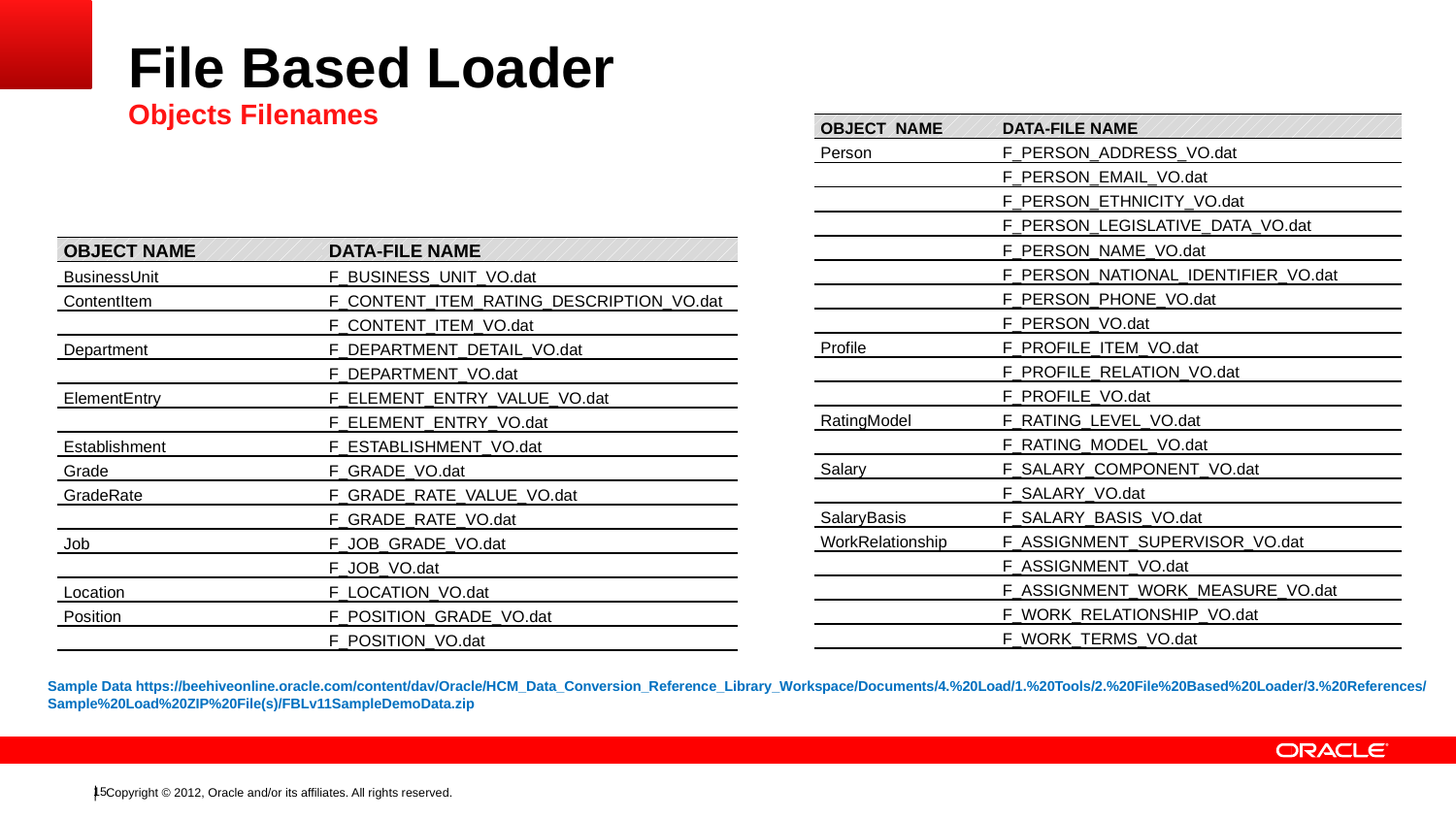

# File Based Loader Objects Filenames
| Object Name | Data-File Name |
| --- | --- |
| Person | F\_PERSON\_ADDRESS\_VO.dat |
|  | F\_PERSON\_EMAIL\_VO.dat |
|  | F\_PERSON\_ETHNICITY\_VO.dat |
|  | F\_PERSON\_LEGISLATIVE\_DATA\_VO.dat |
|  | F\_PERSON\_NAME\_VO.dat |
|  | F\_PERSON\_NATIONAL\_IDENTIFIER\_VO.dat |
|  | F\_PERSON\_PHONE\_VO.dat |
|  | F\_PERSON\_VO.dat |
| Profile | F\_PROFILE\_ITEM\_VO.dat |
|  | F\_PROFILE\_RELATION\_VO.dat |
|  | F\_PROFILE\_VO.dat |
| RatingModel | F\_RATING\_LEVEL\_VO.dat |
|  | F\_RATING\_MODEL\_VO.dat |
| Salary | F\_SALARY\_COMPONENT\_VO.dat |
|  | F\_SALARY\_VO.dat |
| SalaryBasis | F\_SALARY\_BASIS\_VO.dat |
| WorkRelationship | F\_ASSIGNMENT\_SUPERVISOR\_VO.dat |
|  | F\_ASSIGNMENT\_VO.dat |
|  | F\_ASSIGNMENT\_WORK\_MEASURE\_VO.dat |
|  | F\_WORK\_RELATIONSHIP\_VO.dat |
|  | F\_WORK\_TERMS\_VO.dat |
|  |  |
| Object namE | Data-File Name |
| --- | --- |
| BusinessUnit | F\_BUSINESS\_UNIT\_VO.dat |
| ContentItem | F\_CONTENT\_ITEM\_RATING\_DESCRIPTION\_VO.dat |
|  | F\_CONTENT\_ITEM\_VO.dat |
| Department | F\_DEPARTMENT\_DETAIL\_VO.dat |
|  | F\_DEPARTMENT\_VO.dat |
| ElementEntry | F\_ELEMENT\_ENTRY\_VALUE\_VO.dat |
|  | F\_ELEMENT\_ENTRY\_VO.dat |
| Establishment | F\_ESTABLISHMENT\_VO.dat |
| Grade | F\_GRADE\_VO.dat |
| GradeRate | F\_GRADE\_RATE\_VALUE\_VO.dat |
|  | F\_GRADE\_RATE\_VO.dat |
| Job | F\_JOB\_GRADE\_VO.dat |
|  | F\_JOB\_VO.dat |
| Location | F\_LOCATION\_VO.dat |
| Position | F\_POSITION\_GRADE\_VO.dat |
|  | F\_POSITION\_VO.dat |
Sample Data https://beehiveonline.oracle.com/content/dav/Oracle/HCM_Data_Conversion_Reference_Library_Workspace/Documents/4.%20Load/1.%20Tools/2.%20File%20Based%20Loader/3.%20References/Sample%20Load%20ZIP%20File(s)/FBLv11SampleDemoData.zip